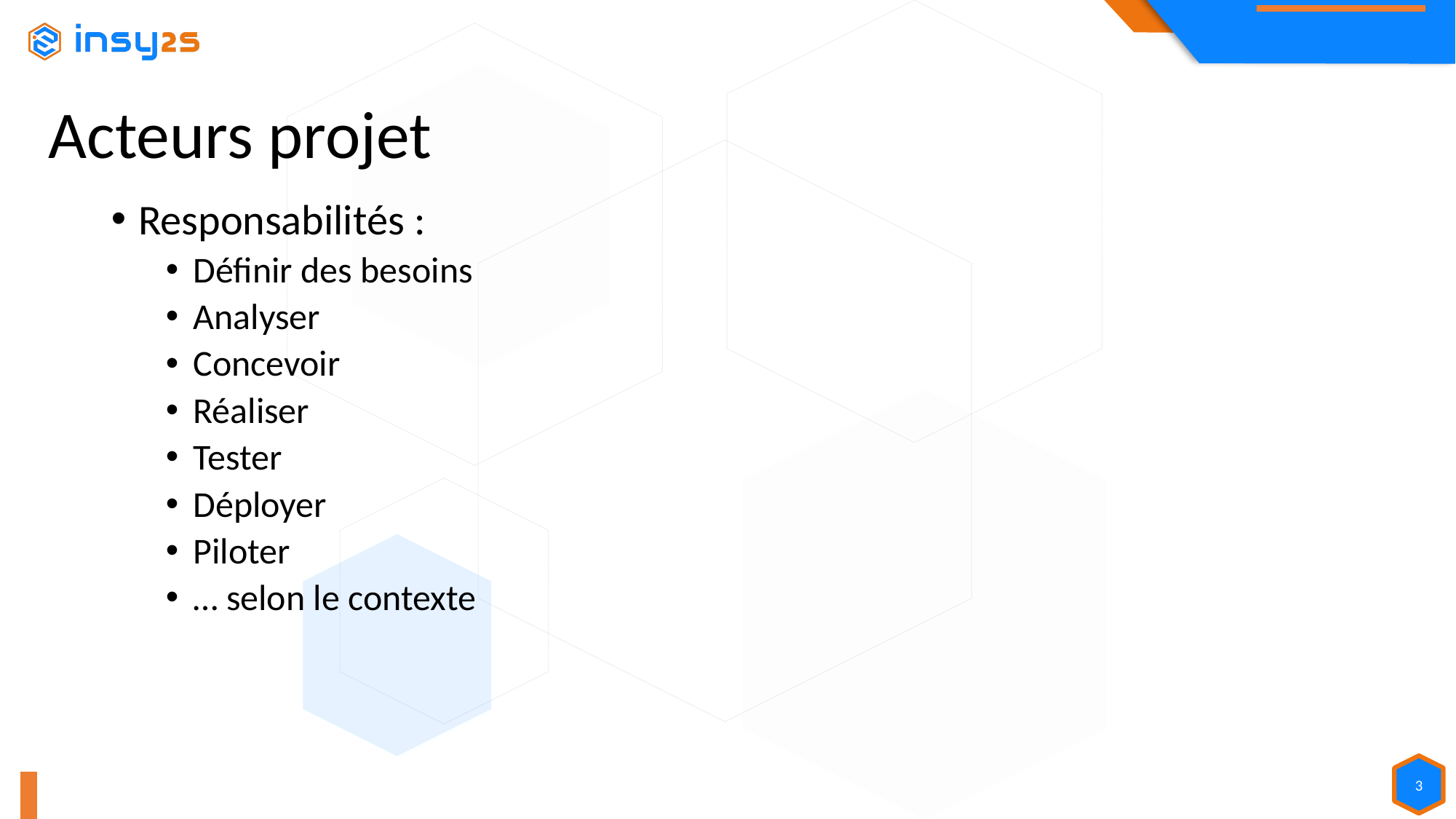

Acteurs projet
Responsabilités :
Définir des besoins
Analyser
Concevoir
Réaliser
Tester
Déployer
Piloter
… selon le contexte
3